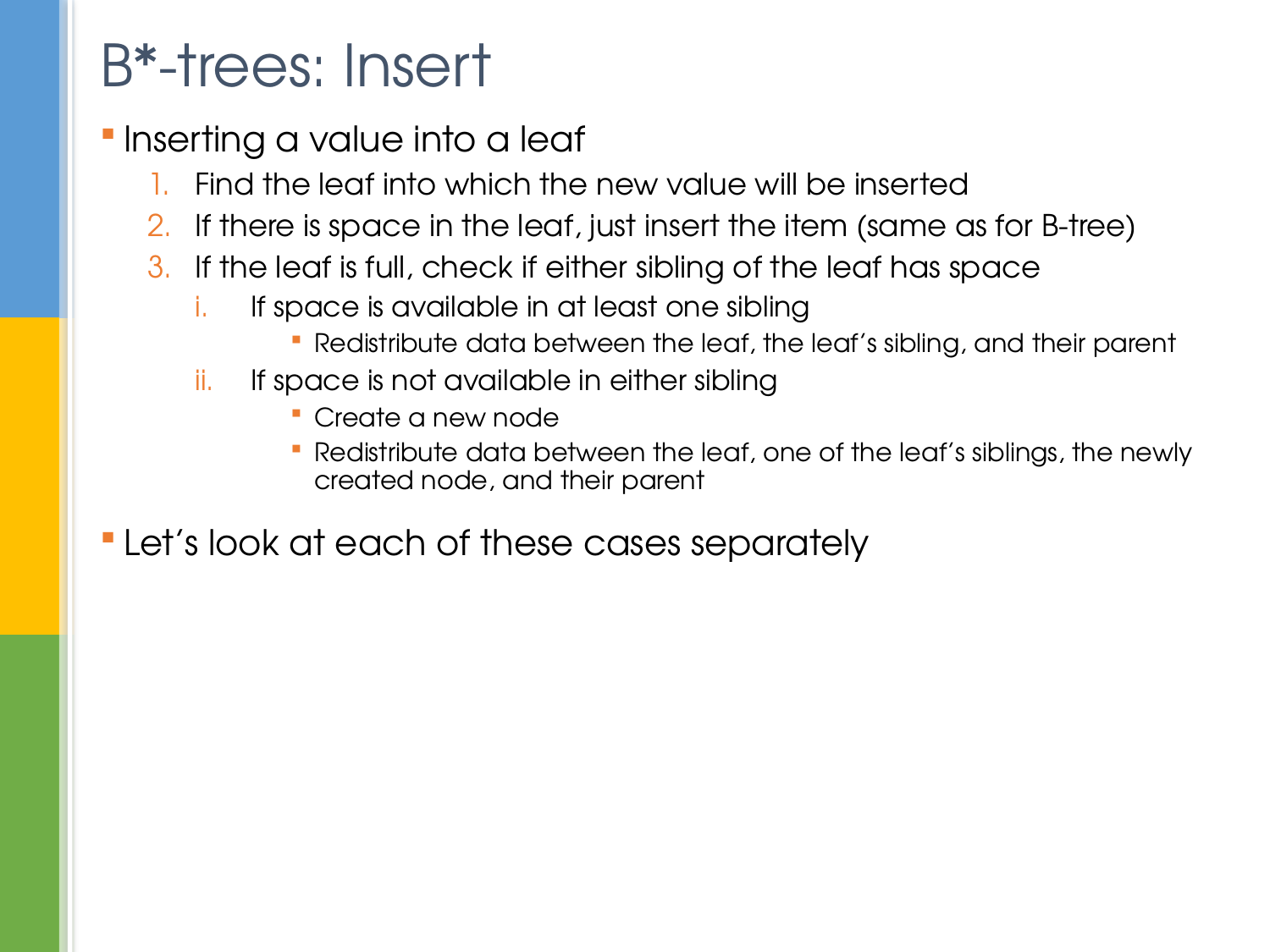

# B*-trees: Insert
Inserting a value into a leaf
Find the leaf into which the new value will be inserted
If there is space in the leaf, just insert the item (same as for B-tree)
If the leaf is full, check if either sibling of the leaf has space
If space is available in at least one sibling
Redistribute data between the leaf, the leaf’s sibling, and their parent
If space is not available in either sibling
Create a new node
Redistribute data between the leaf, one of the leaf’s siblings, the newly created node, and their parent

Let’s look at each of these cases separately